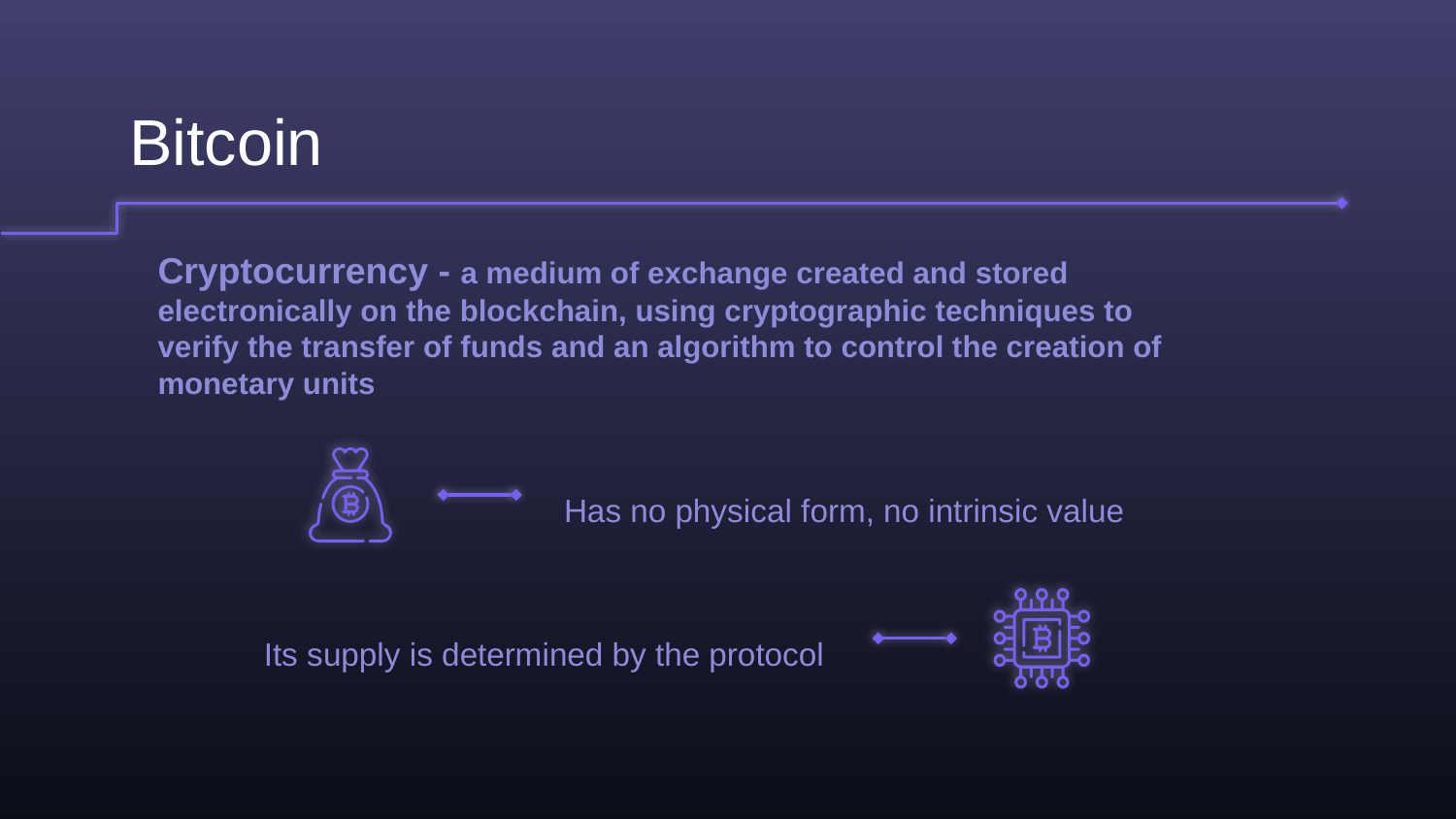

# Bitcoin
Cryptocurrency - a medium of exchange created and stored electronically on the blockchain, using cryptographic techniques to verify the transfer of funds and an algorithm to control the creation of monetary units
Has no physical form, no intrinsic value

Its supply is determined by the protocol